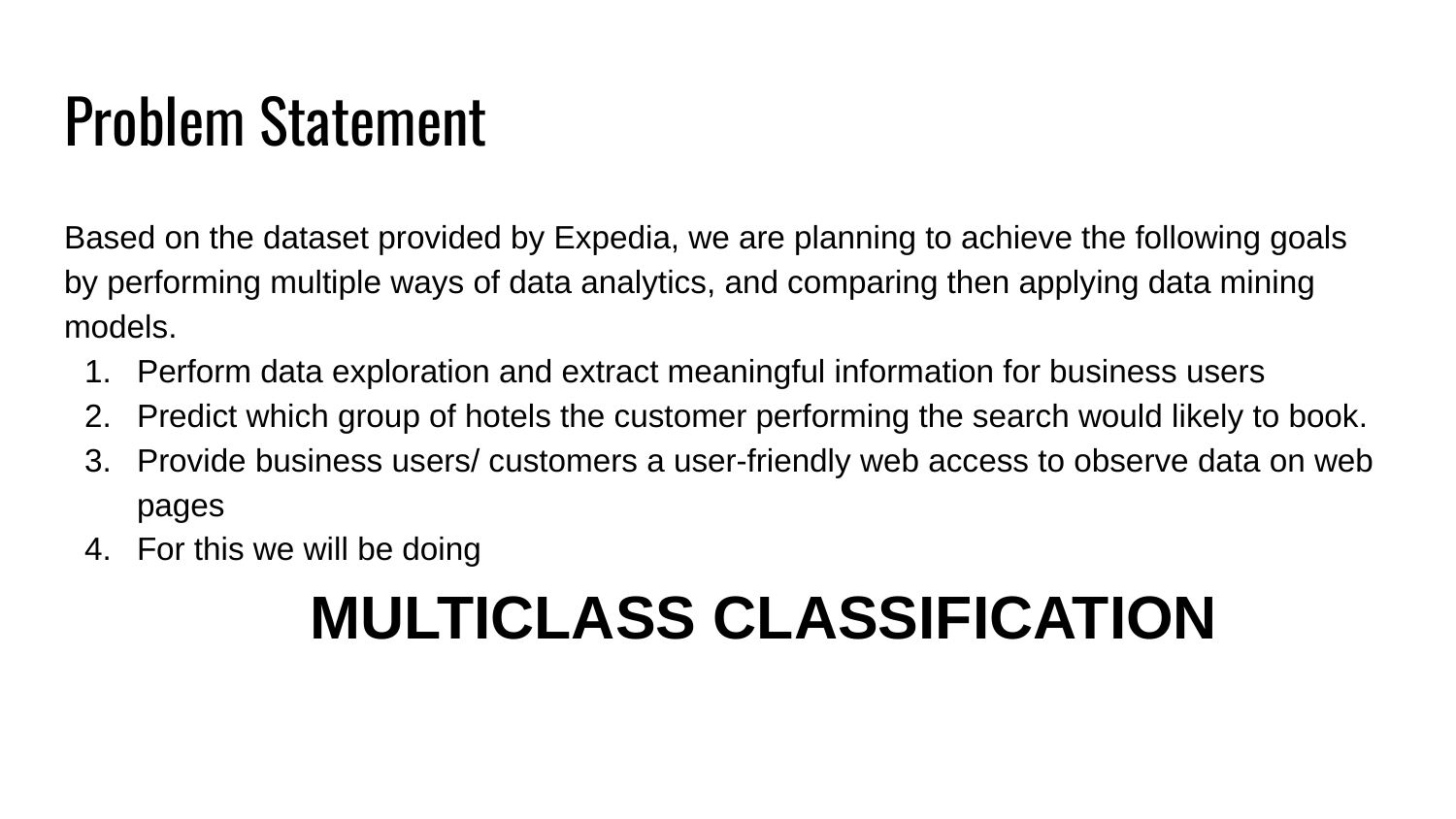

# Problem Statement
Based on the dataset provided by Expedia, we are planning to achieve the following goals by performing multiple ways of data analytics, and comparing then applying data mining models.
Perform data exploration and extract meaningful information for business users
Predict which group of hotels the customer performing the search would likely to book.
Provide business users/ customers a user-friendly web access to observe data on web pages
For this we will be doing
MULTICLASS CLASSIFICATION